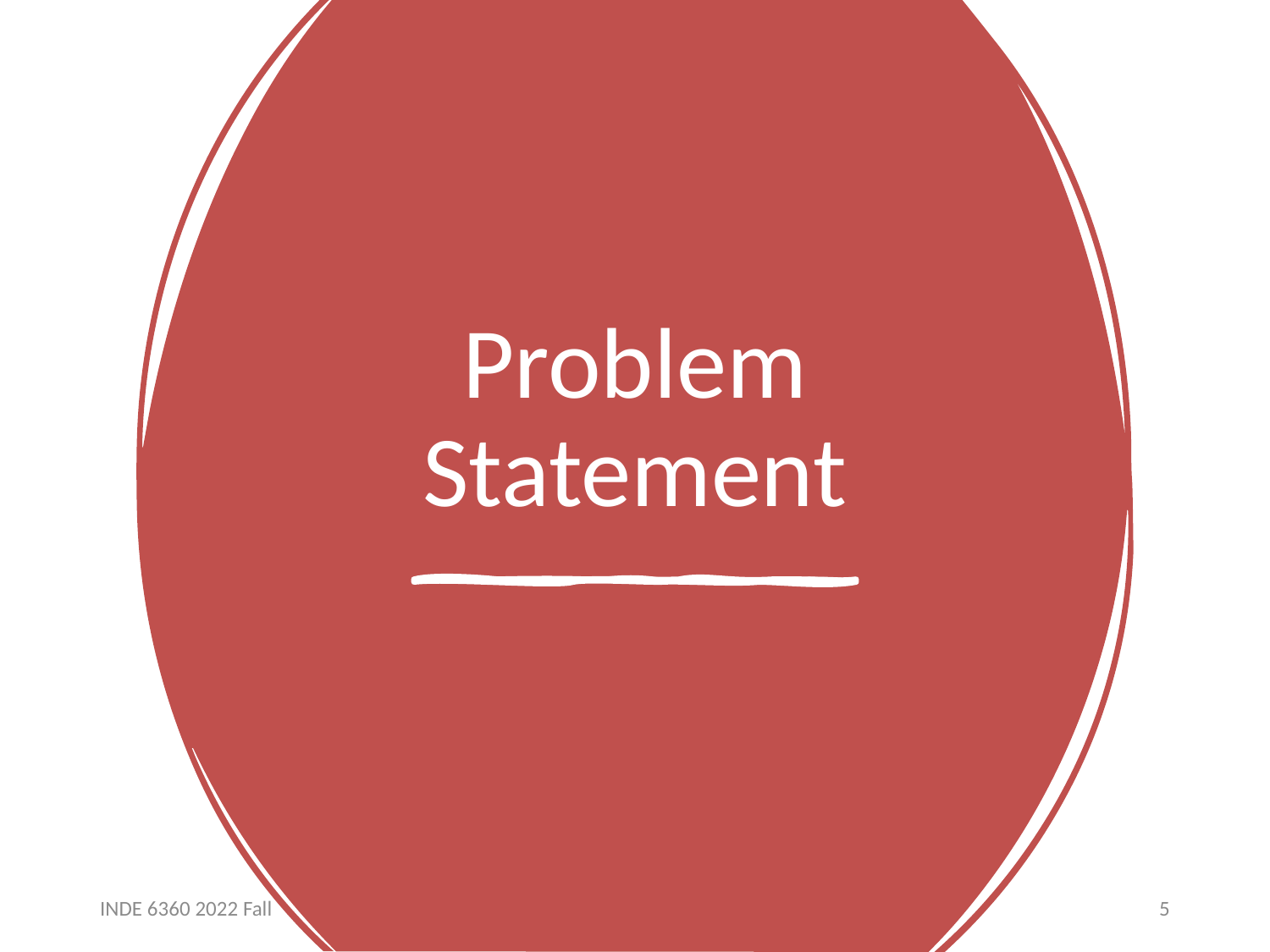

# Problem Statement

INDE 6360 2022 Fall
5